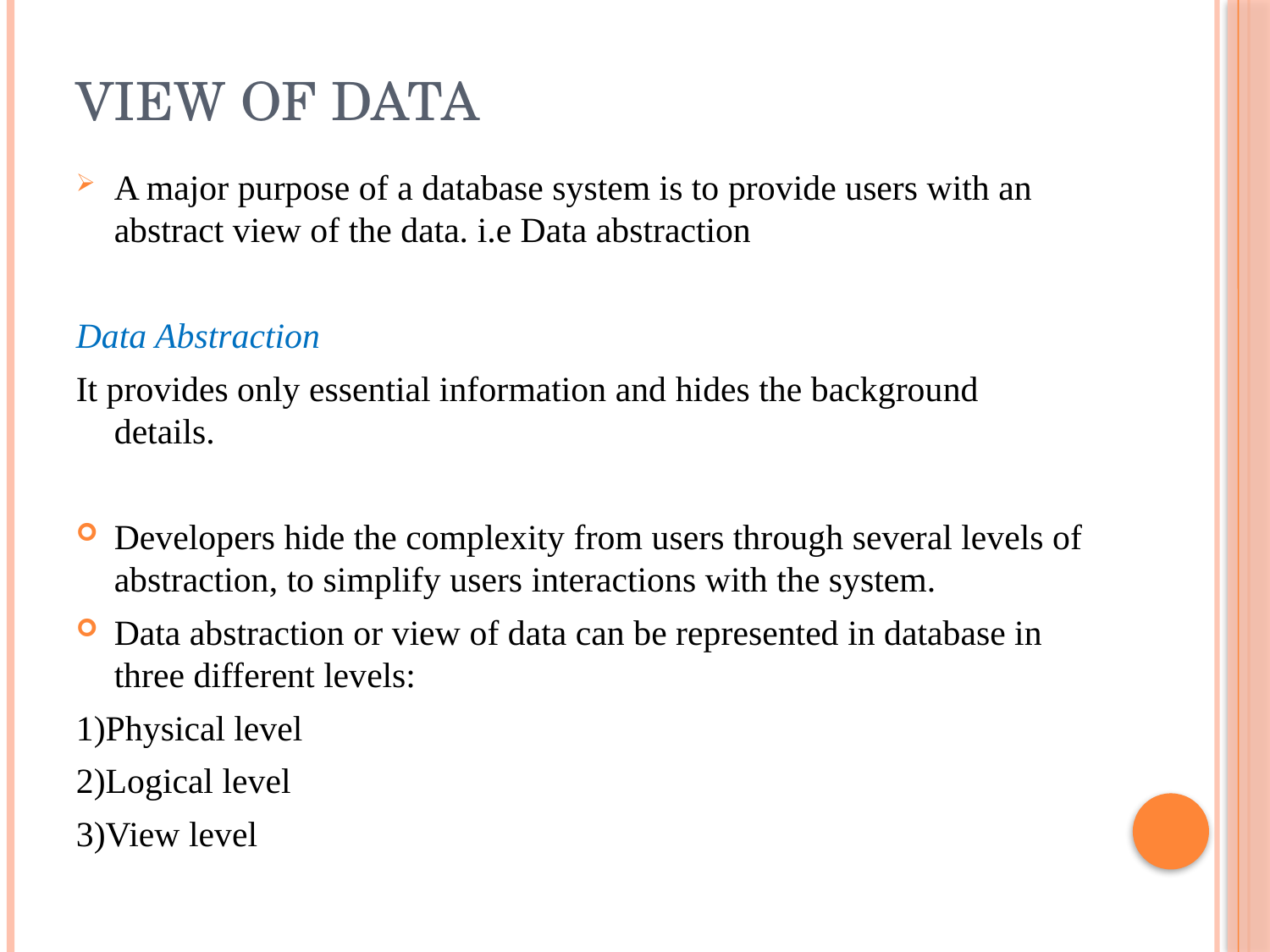

# View of data
A major purpose of a database system is to provide users with an abstract view of the data. i.e Data abstraction

Data Abstraction
It provides only essential information and hides the background details.

Developers hide the complexity from users through several levels of abstraction, to simplify users interactions with the system.
Data abstraction or view of data can be represented in database in three different levels:
1)Physical level
2)Logical level
3)View level